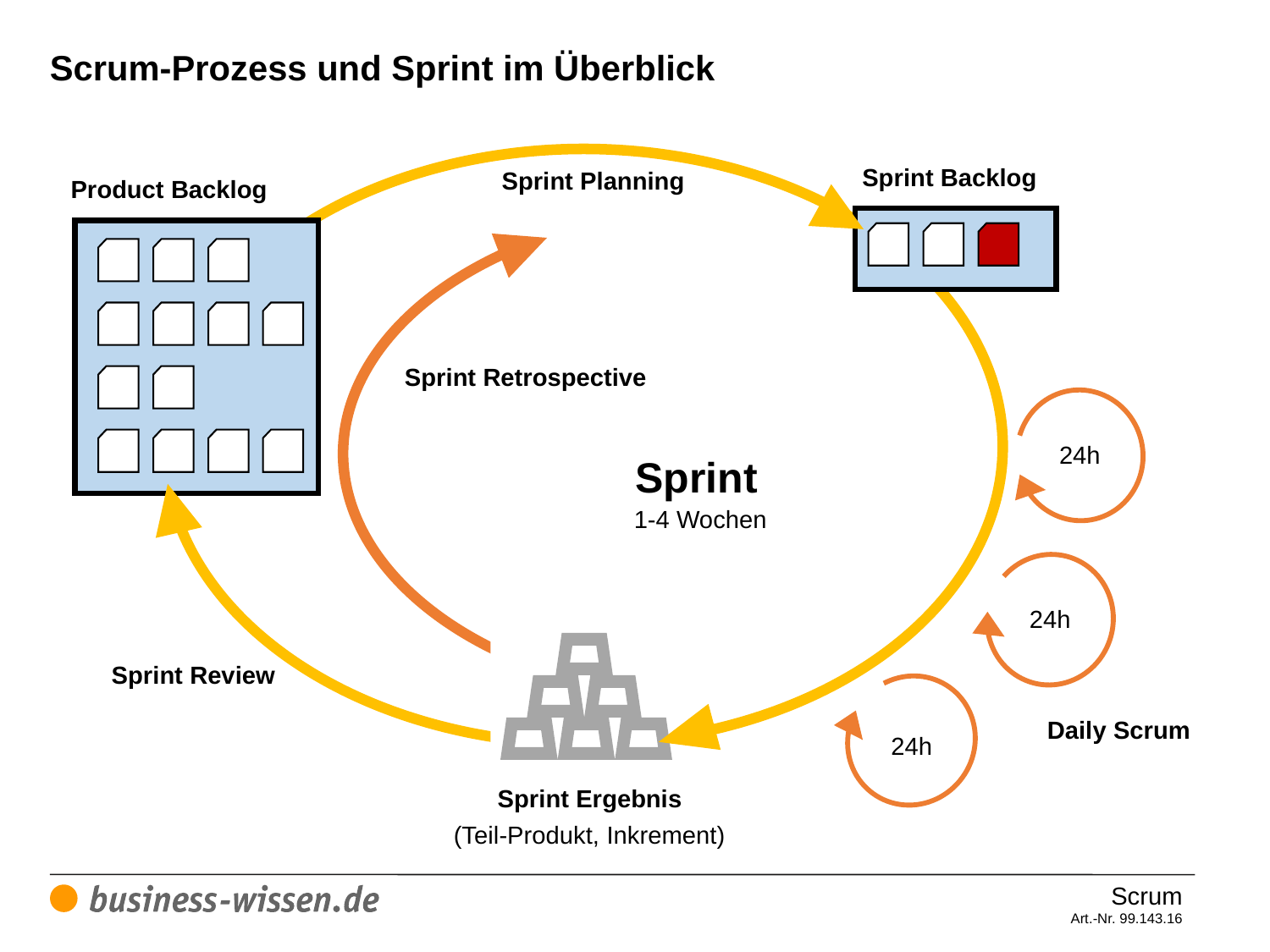

# Scrum-Prozess und Sprint im Überblick

Sprint Backlog
Sprint Planning
Product Backlog

Sprint Retrospective

24h
Sprint

1-4 Wochen

24h

Sprint Review

Daily Scrum
24h
Sprint Ergebnis
(Teil-Produkt, Inkrement)